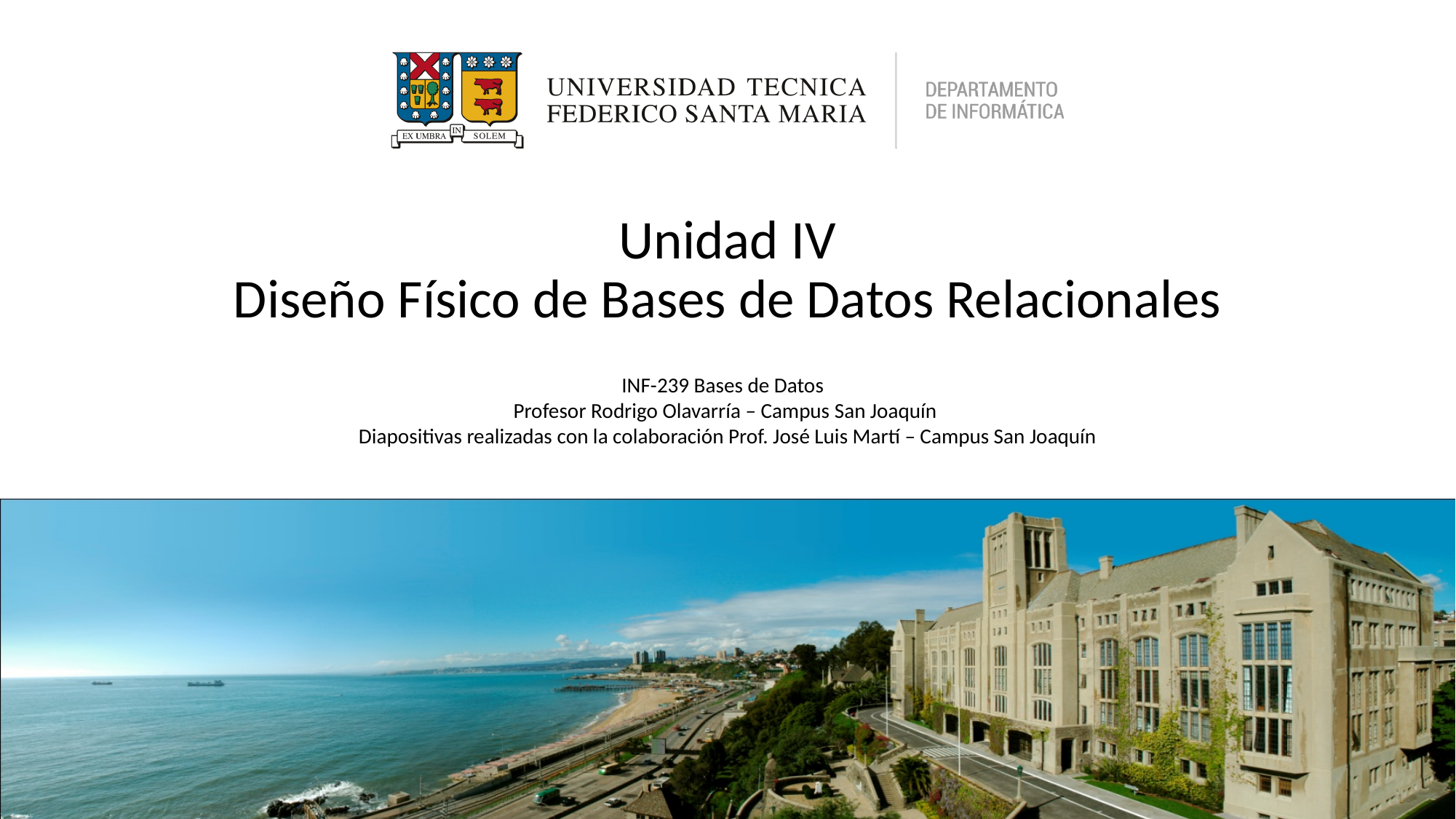

# Unidad IV Diseño Físico de Bases de Datos Relacionales
INF-239 Bases de Datos
Profesor Rodrigo Olavarría – Campus San Joaquín
Diapositivas realizadas con la colaboración Prof. José Luis Martí – Campus San Joaquín